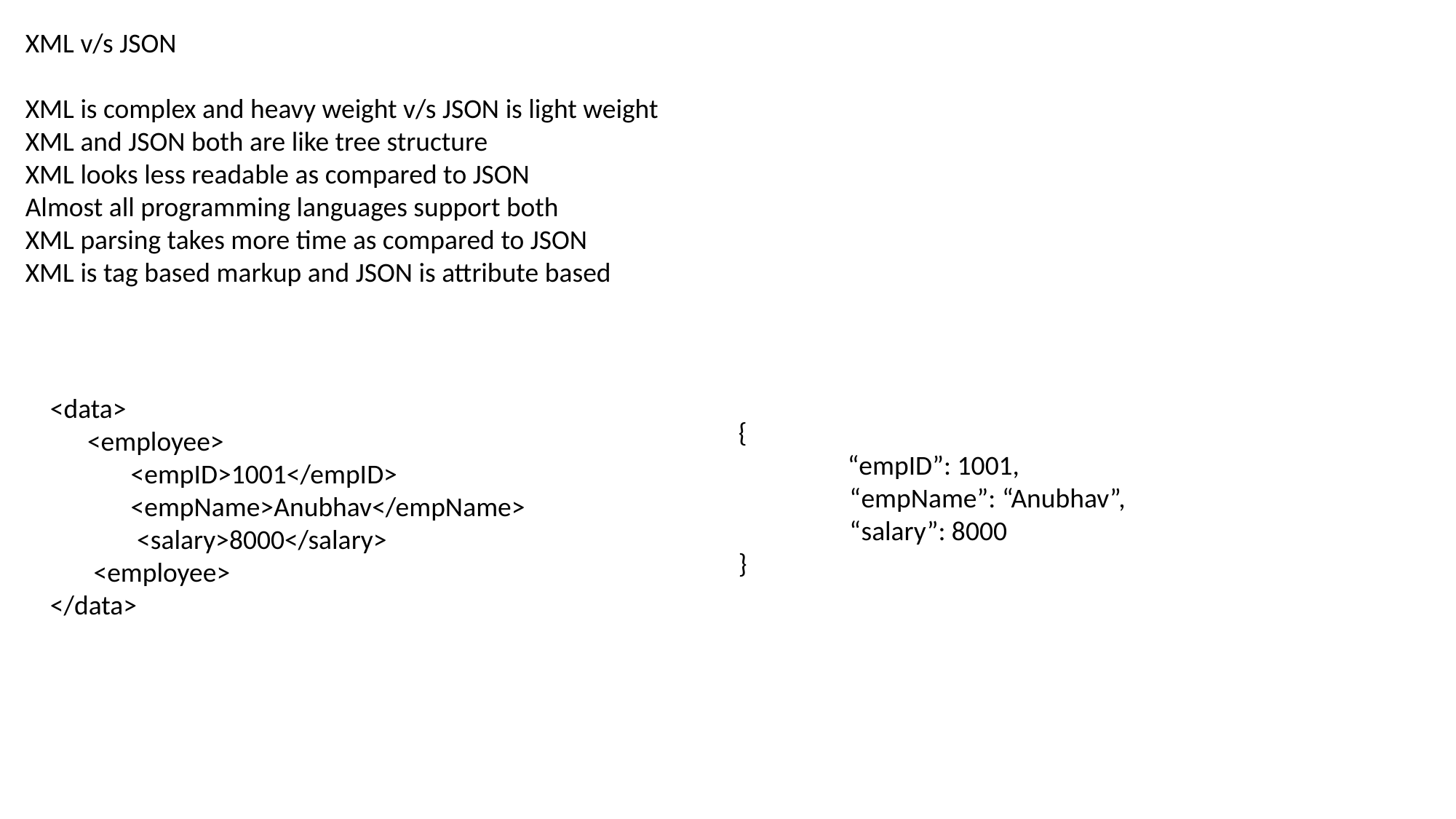

XML v/s JSON

XML is complex and heavy weight v/s JSON is light weight
XML and JSON both are like tree structure
XML looks less readable as compared to JSON
Almost all programming languages support both
XML parsing takes more time as compared to JSON
XML is tag based markup and JSON is attribute based
<data>
      <employee>
             <empID>1001</empID>
             <empName>Anubhav</empName>
              <salary>8000</salary>
       <employee>
</data>
{
	“empID”: 1001,
                  “empName”: “Anubhav”,
                  “salary”: 8000
}